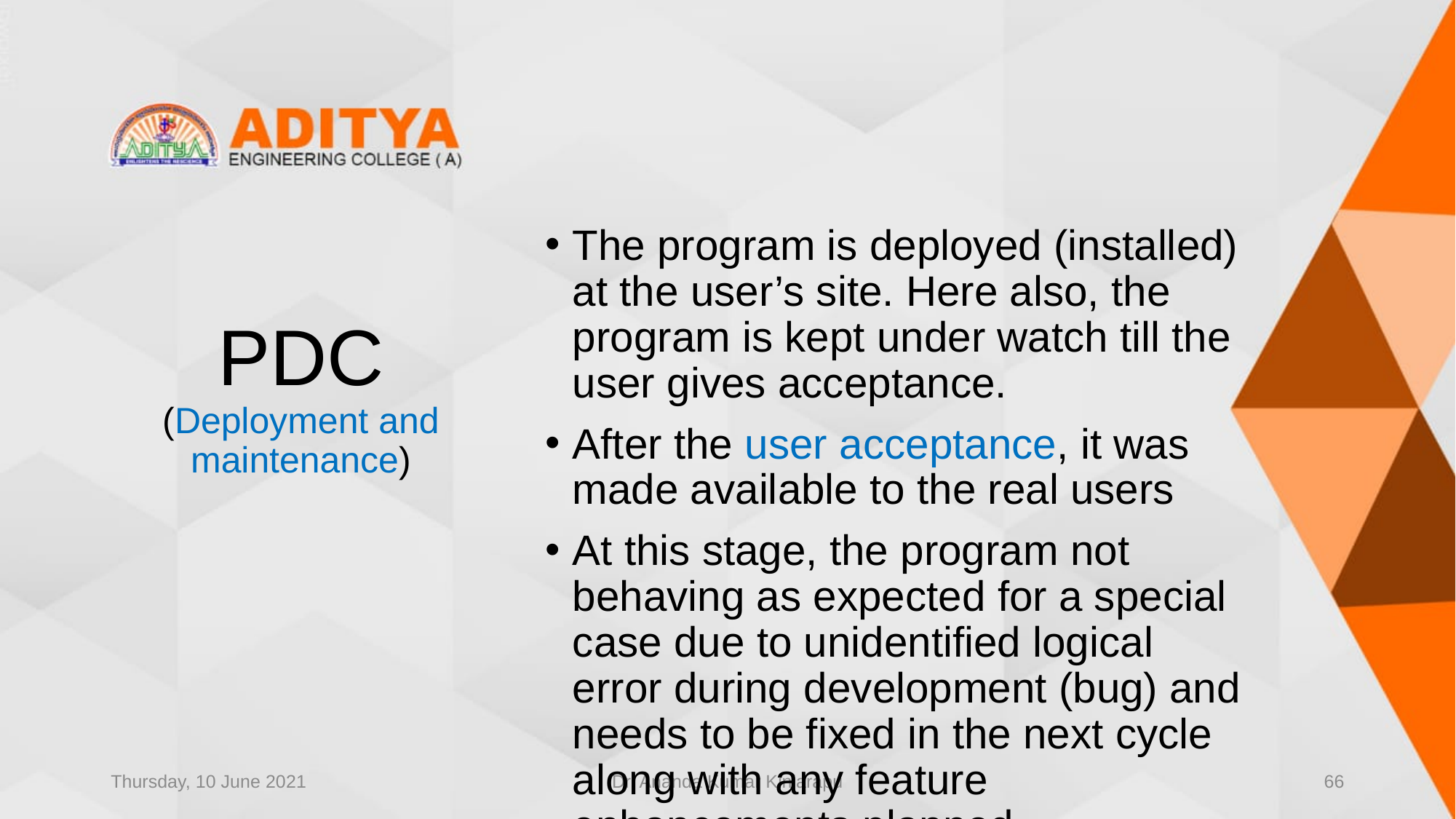

# PDC (Deployment and maintenance)
The program is deployed (installed) at the user’s site. Here also, the program is kept under watch till the user gives acceptance.
After the user acceptance, it was made available to the real users
At this stage, the program not behaving as expected for a special case due to unidentified logical error during development (bug) and needs to be fixed in the next cycle along with any feature enhancements planned.
All the steps once again needs to be undergone to produce the next version (thus it is called a spiral model)
Thursday, 10 June 2021
Dr. Ananda Kumar Kinjarapu
66